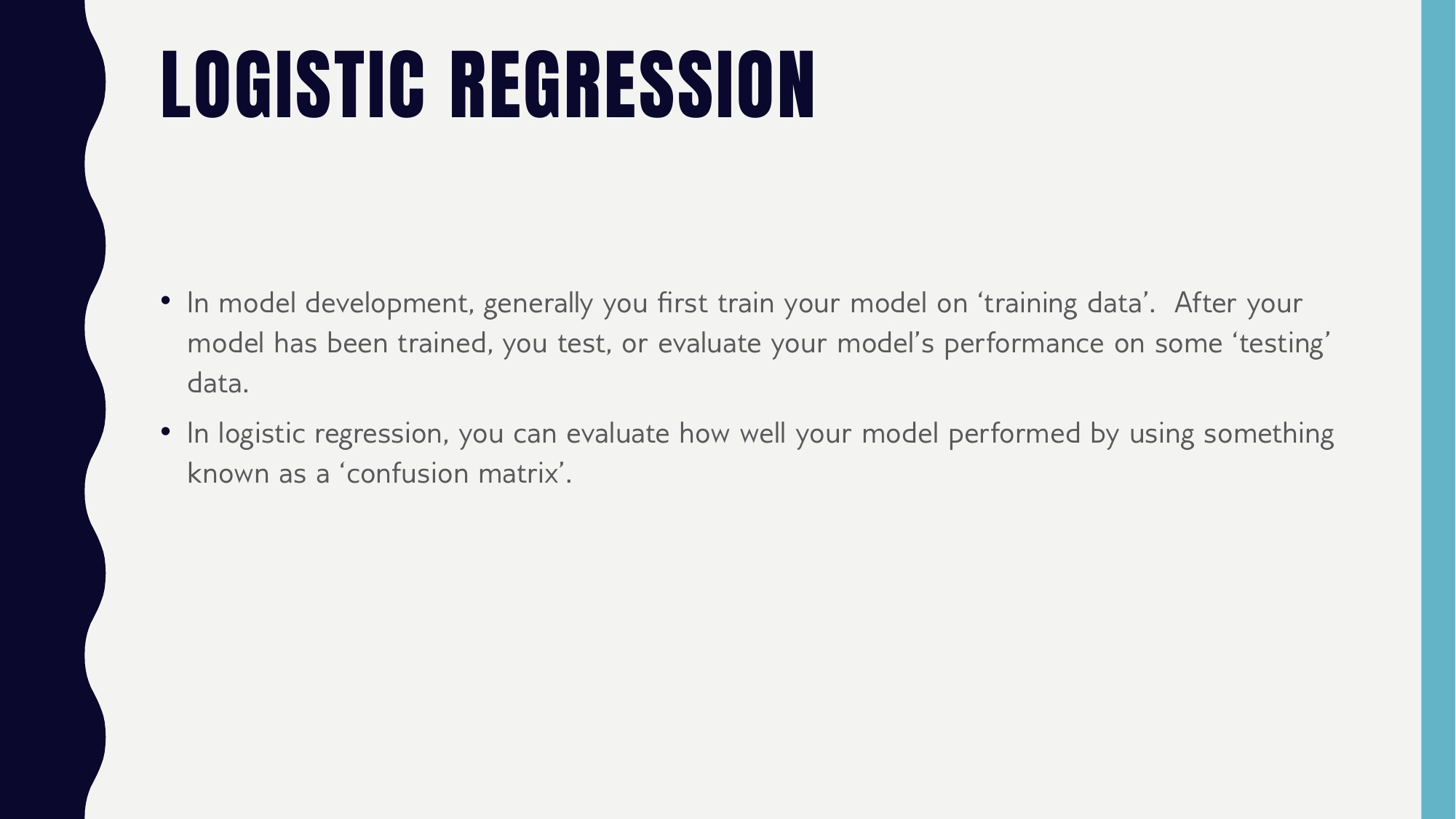

# Logistic regression
In model development, generally you first train your model on ‘training data’.  After your model has been trained, you test, or evaluate your model’s performance on some ‘testing’ data.
In logistic regression, you can evaluate how well your model performed by using something known as a ‘confusion matrix’.